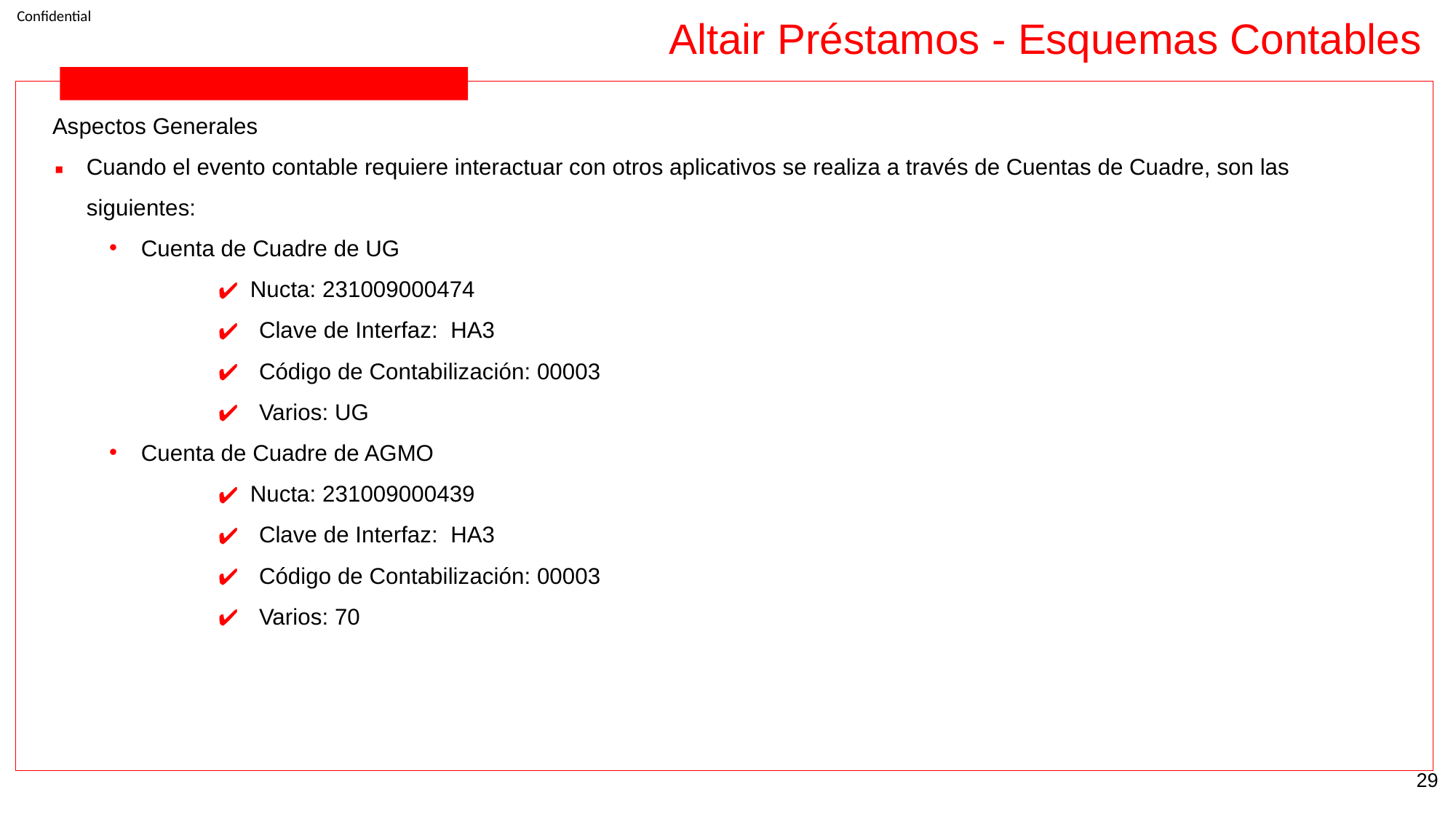

Altair Préstamos - Esquemas Contables

Aspectos Generales
Cuando el evento contable requiere interactuar con otros aplicativos se realiza a través de Cuentas de Cuadre, son las siguientes:
Cuenta de Cuadre de UG
Nucta: 231009000474
Clave de Interfaz:  HA3
Código de Contabilización: 00003
Varios: UG
Cuenta de Cuadre de AGMO
Nucta: 231009000439
Clave de Interfaz:  HA3
Código de Contabilización: 00003
Varios: 70

29